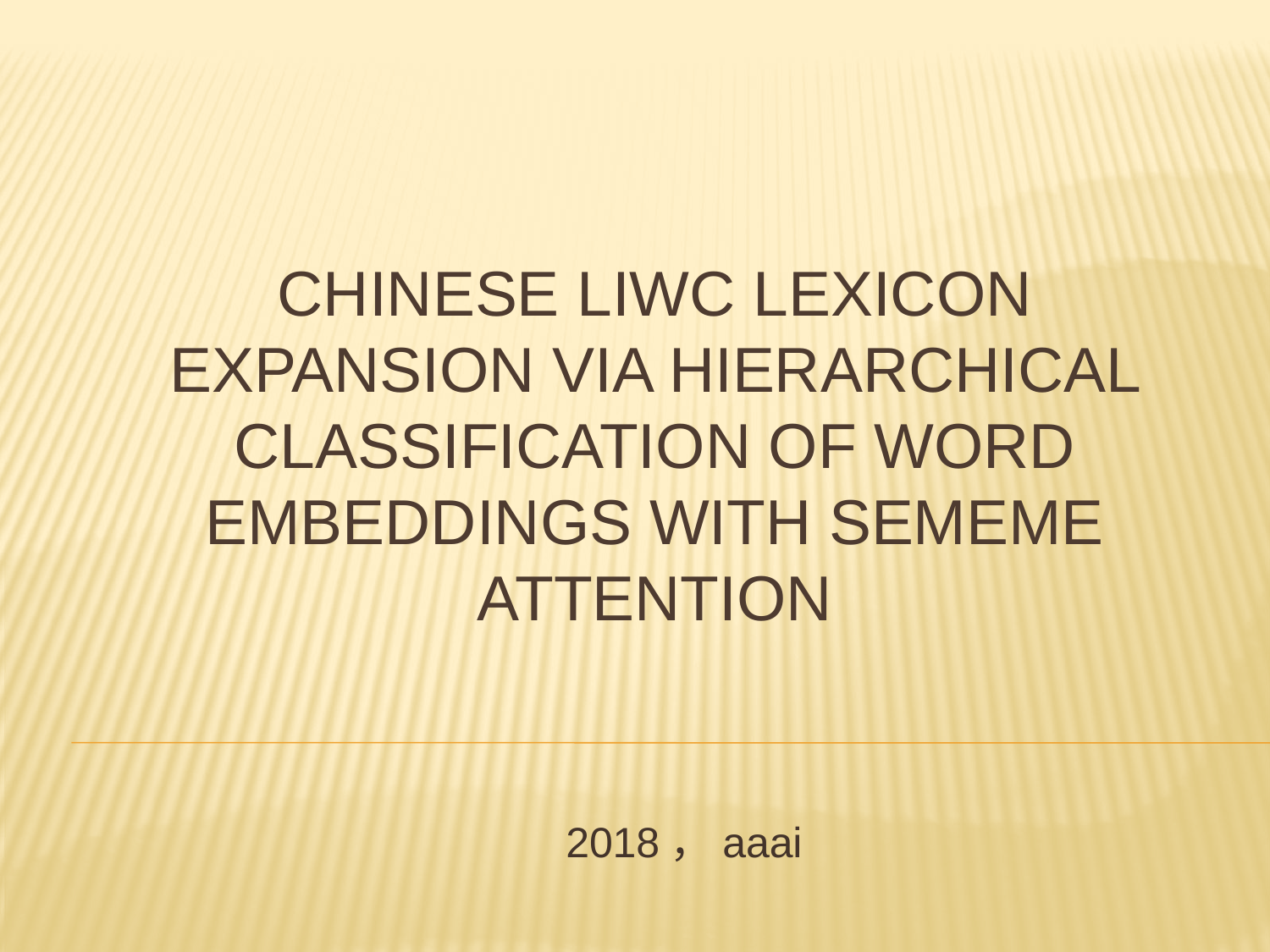

# Chinese LIWC Lexicon Expansion via Hierarchical Classification of Word Embeddings with Sememe Attention
2018，aaai